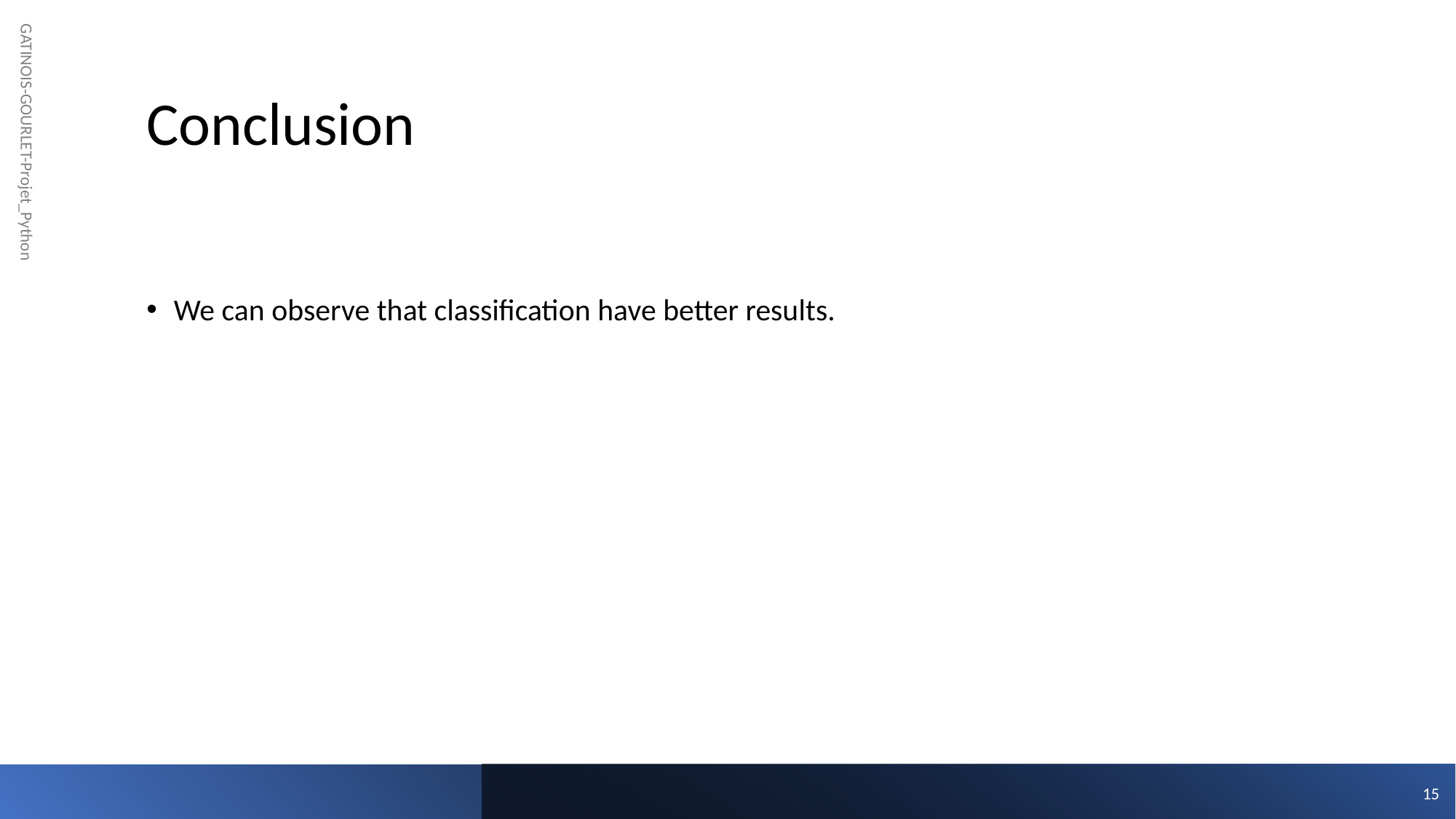

# Conclusion
GATINOIS-GOURLET-Projet_Python
We can observe that classification have better results.

15